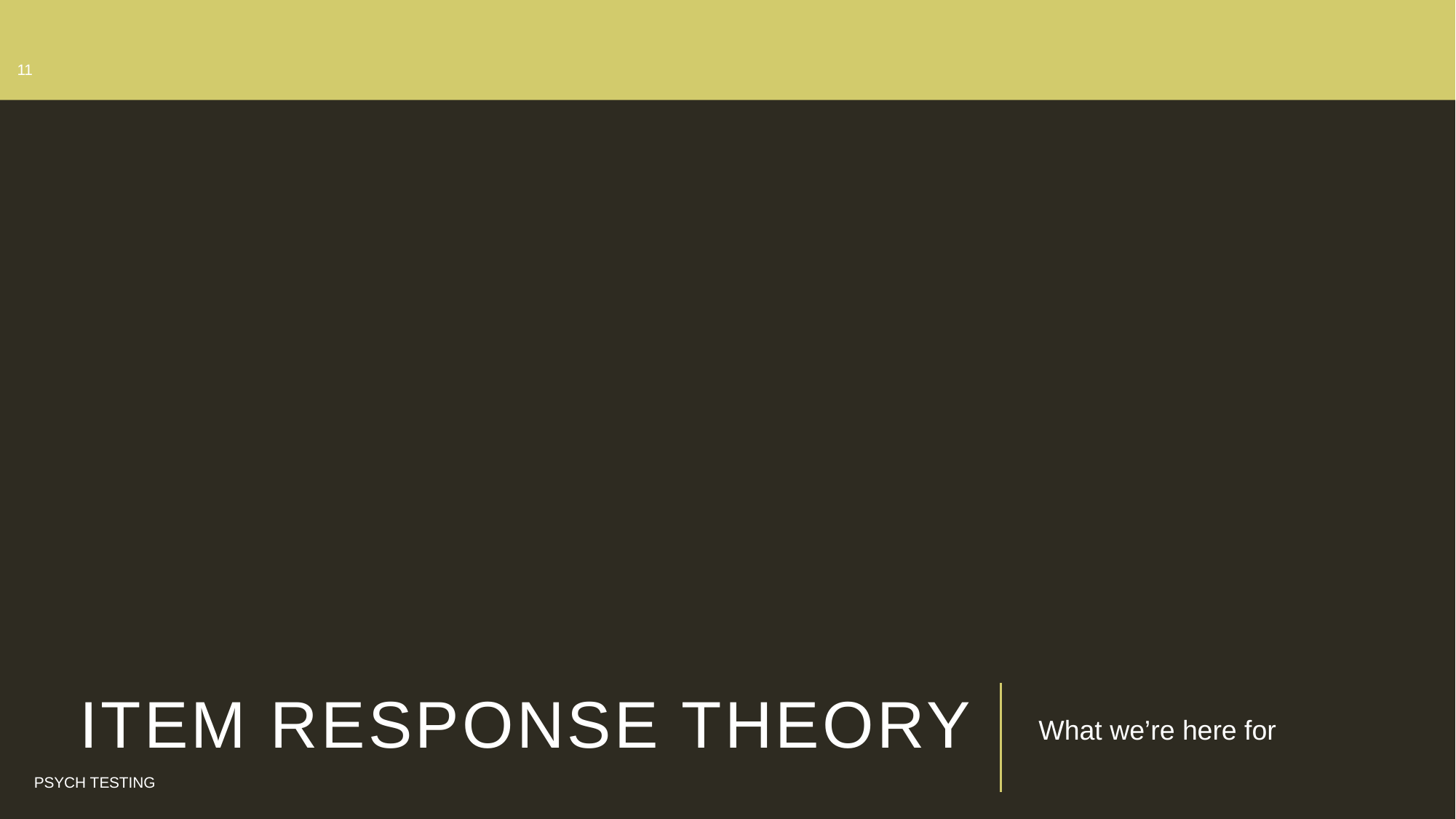

11
# Item Response Theory
What we’re here for
Psych Testing